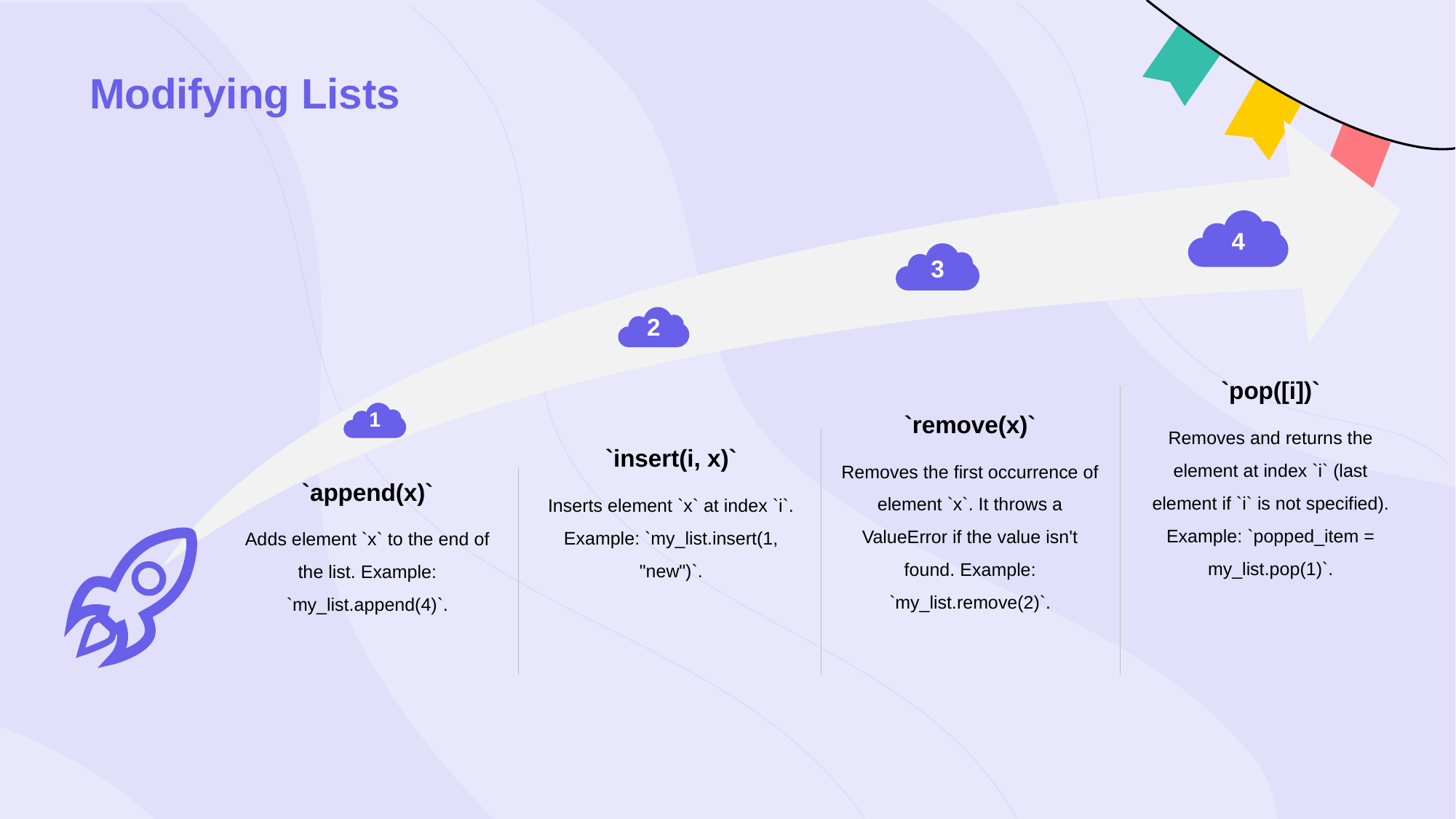

# Modifying Lists

4
3
2
`pop([i])`
1
`remove(x)`
Removes and returns the element at index `i` (last element if `i` is not specified). Example: `popped_item = my_list.pop(1)`.
`insert(i, x)`
Removes the first occurrence of element `x`. It throws a ValueError if the value isn't found. Example: `my_list.remove(2)`.
`append(x)`
Inserts element `x` at index `i`. Example: `my_list.insert(1, "new")`.

Adds element `x` to the end of the list. Example: `my_list.append(4)`.